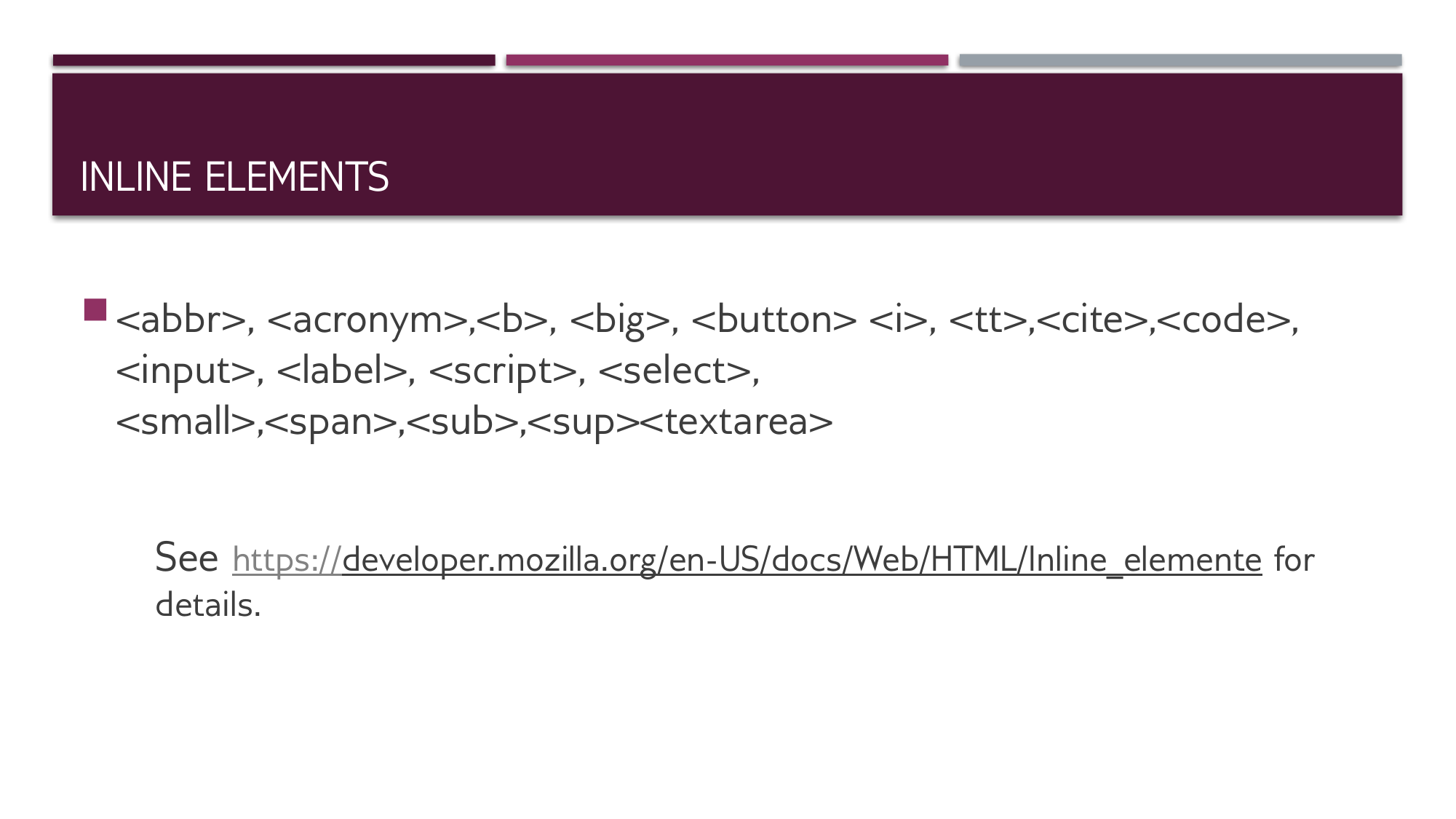

# Inline elements
<abbr>, <acronym>,<b>, <big>, <button> <i>, <tt>,<cite>,<code>, <input>, <label>, <script>, <select>, <small>,<span>,<sub>,<sup><textarea>

See https://developer.mozilla.org/en-US/docs/Web/HTML/Inline_elemente for details.